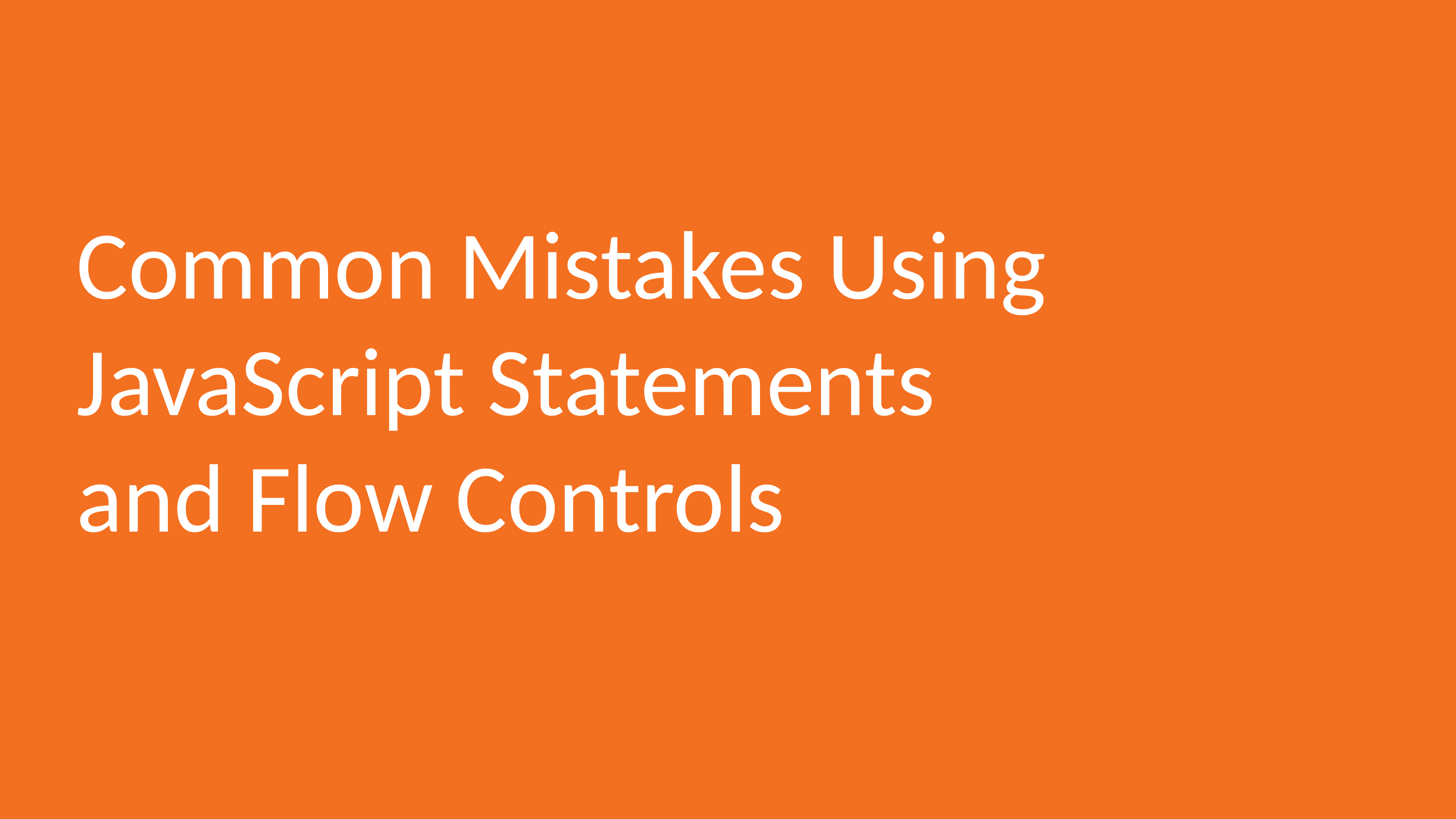

# Common Mistakes Using JavaScript Statements and Flow Controls